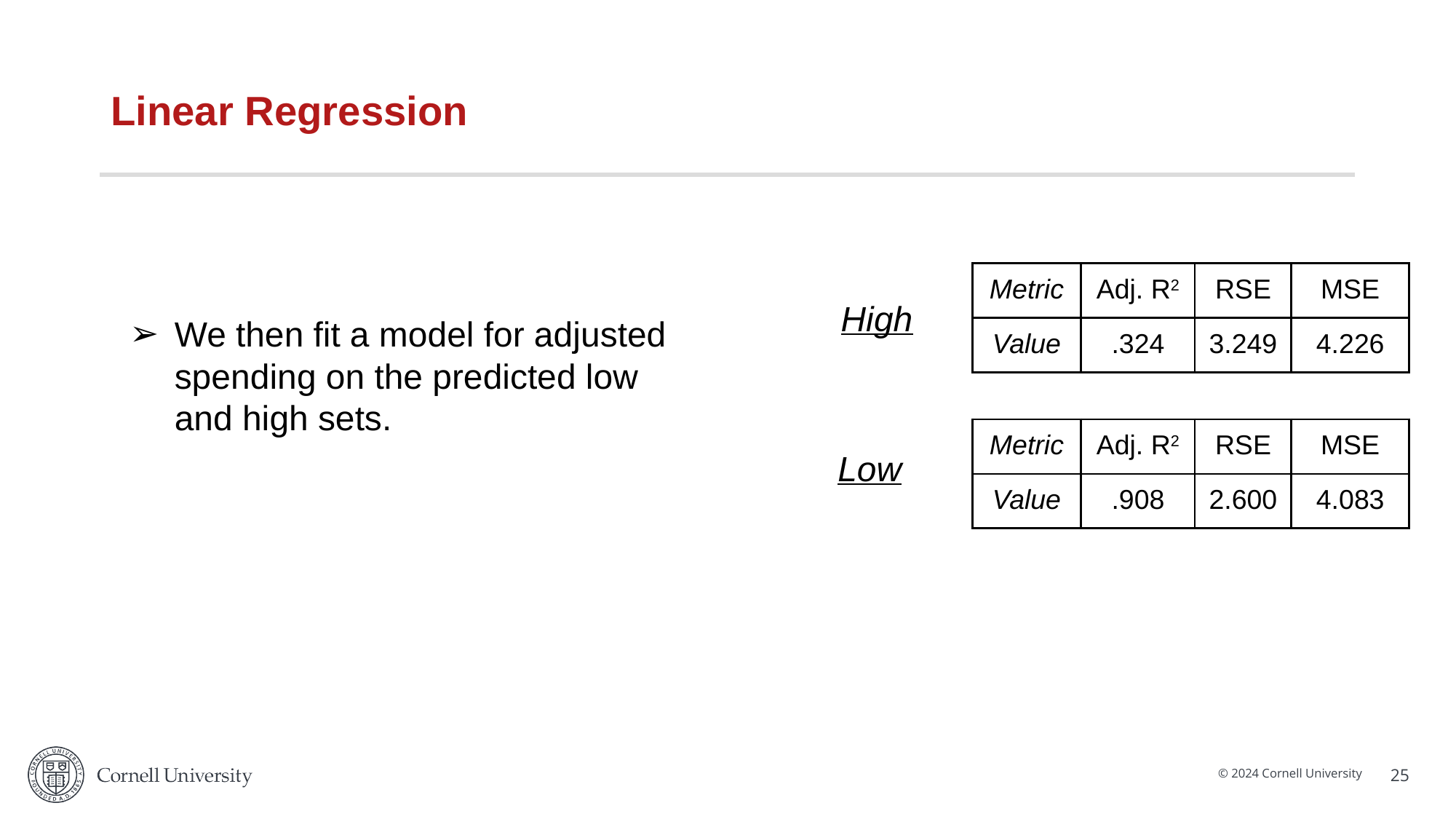

# Linear Regression

We then fit a model for adjusted spending on the predicted low and high sets.

| Metric | Adj. R2 | RSE | MSE |
| --- | --- | --- | --- |
| Value | .324 | 3.249 | 4.226 |
High
| Metric | Adj. R2 | RSE | MSE |
| --- | --- | --- | --- |
| Value | .908 | 2.600 | 4.083 |
Low